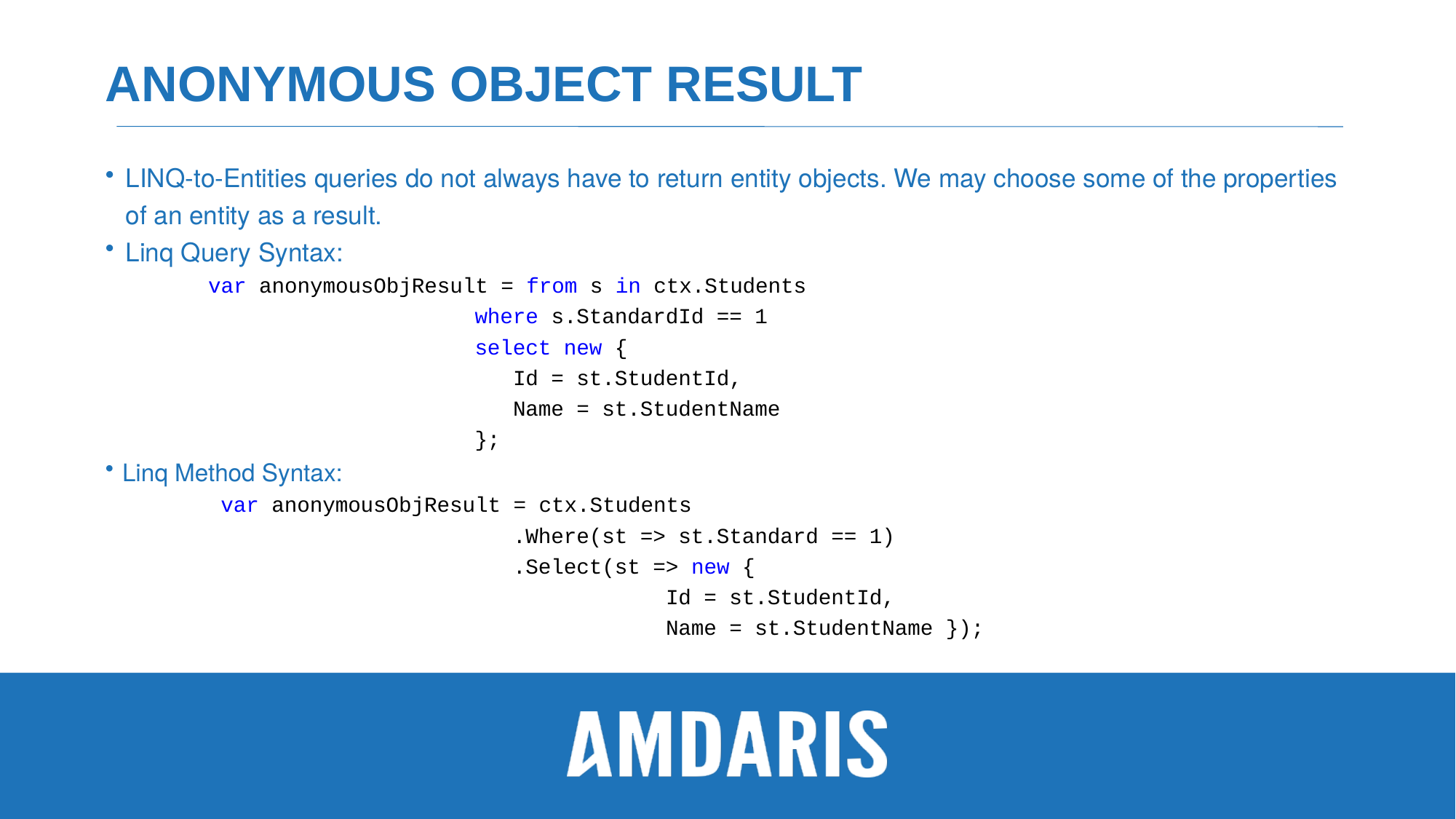

# Anonymous object result
LINQ-to-Entities queries do not always have to return entity objects. We may choose some of the properties of an entity as a result.
Linq Query Syntax:
var anonymousObjResult = from s in ctx.Students
                             where s.StandardId == 1
                             select new {
                                Id = st.StudentId,
                                Name = st.StudentName
                             };
Linq Method Syntax:
 var anonymousObjResult = ctx.Students
                                .Where(st => st.Standard == 1)
                                .Select(st => new {
                                            Id = st.StudentId,
                                            Name = st.StudentName });